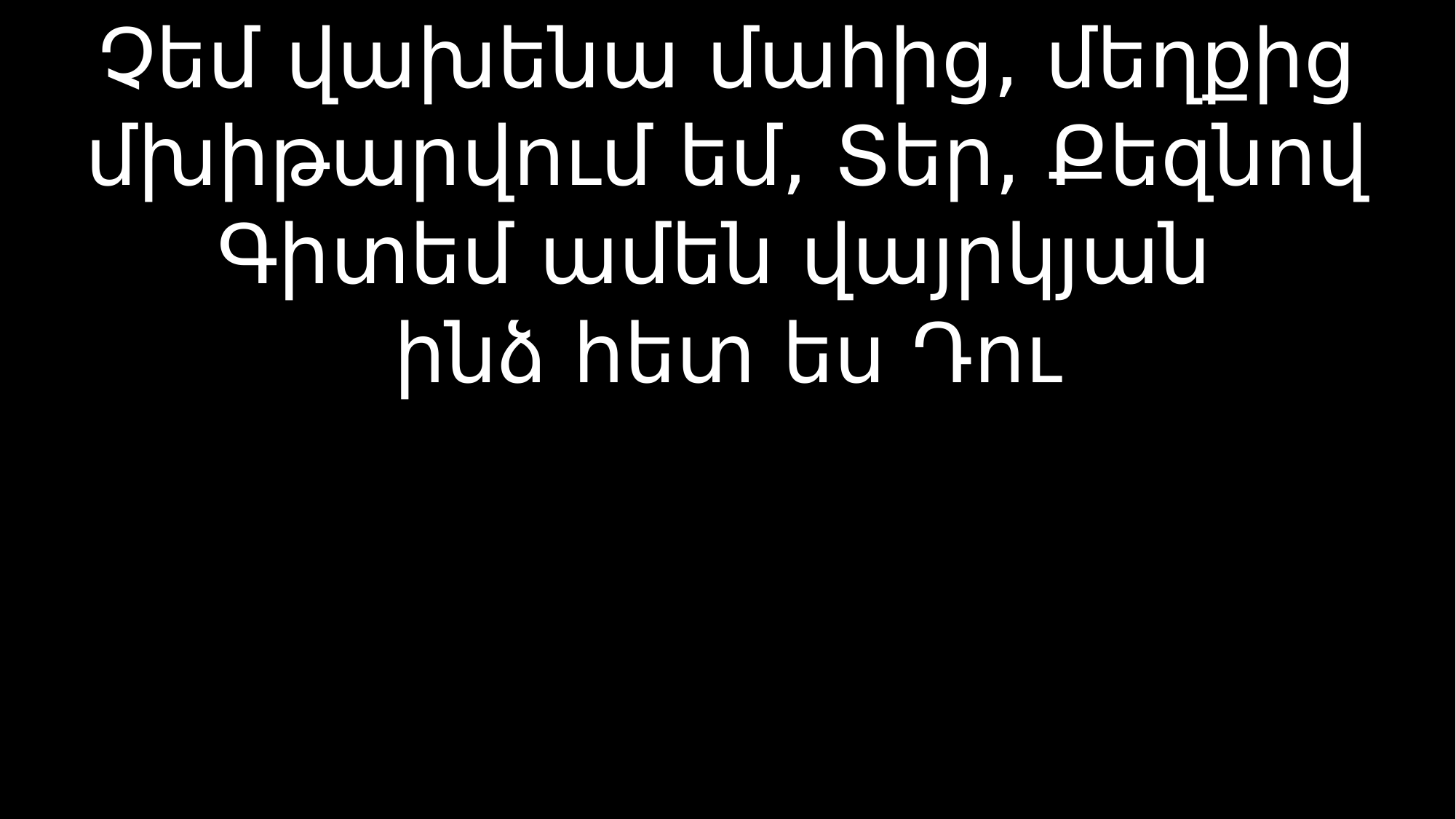

# Չեմ վախենա մահից, մեղքից մխիթարվում եմ, Տեր, Քեզնով Գիտեմ ամեն վայրկյան ինձ հետ ես Դու